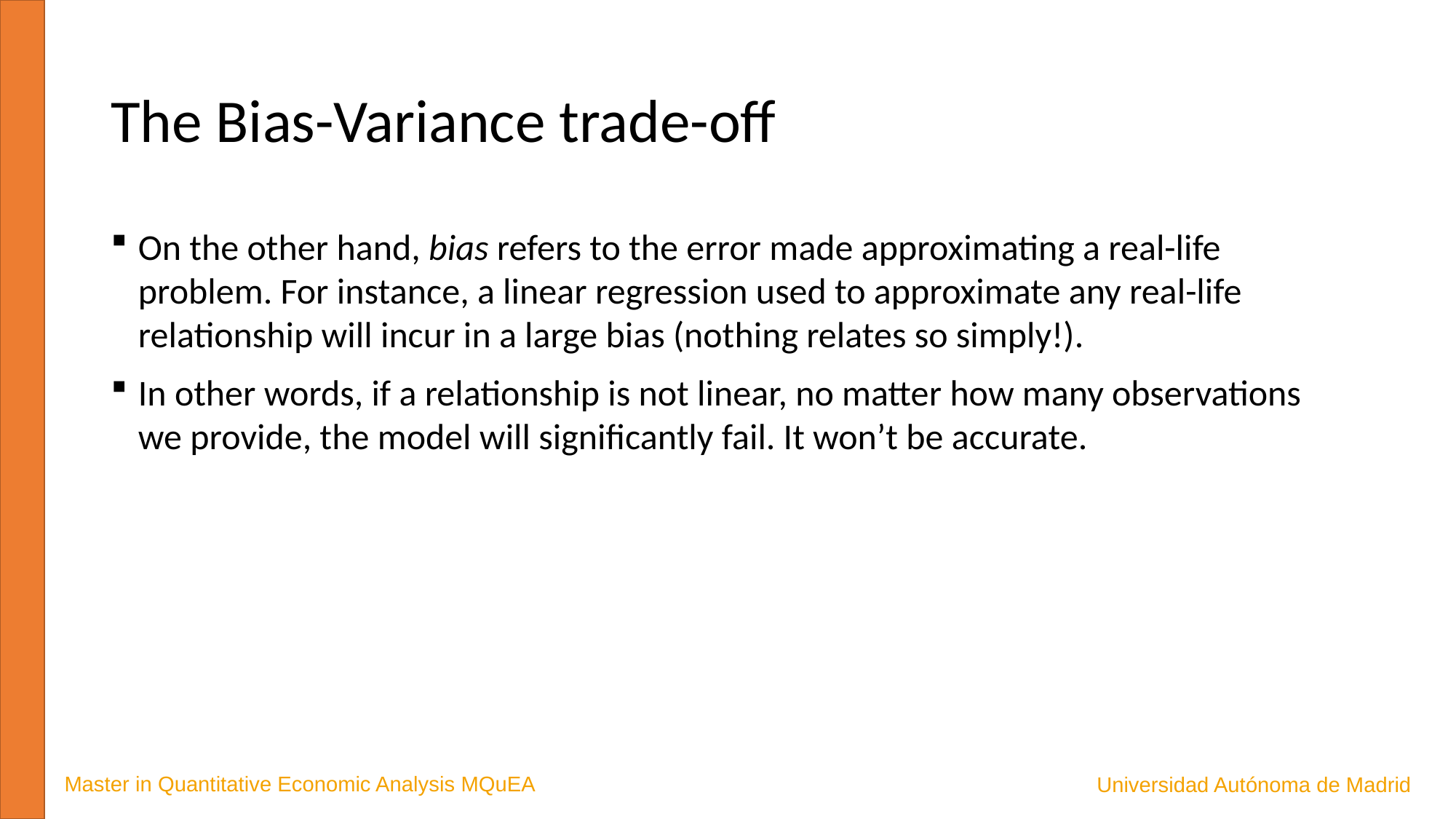

# The Bias-Variance trade-off
On the other hand, bias refers to the error made approximating a real-life problem. For instance, a linear regression used to approximate any real-life relationship will incur in a large bias (nothing relates so simply!).
In other words, if a relationship is not linear, no matter how many observations we provide, the model will significantly fail. It won’t be accurate.

Master in Quantitative Economic Analysis MQuEA
Universidad Autónoma de Madrid